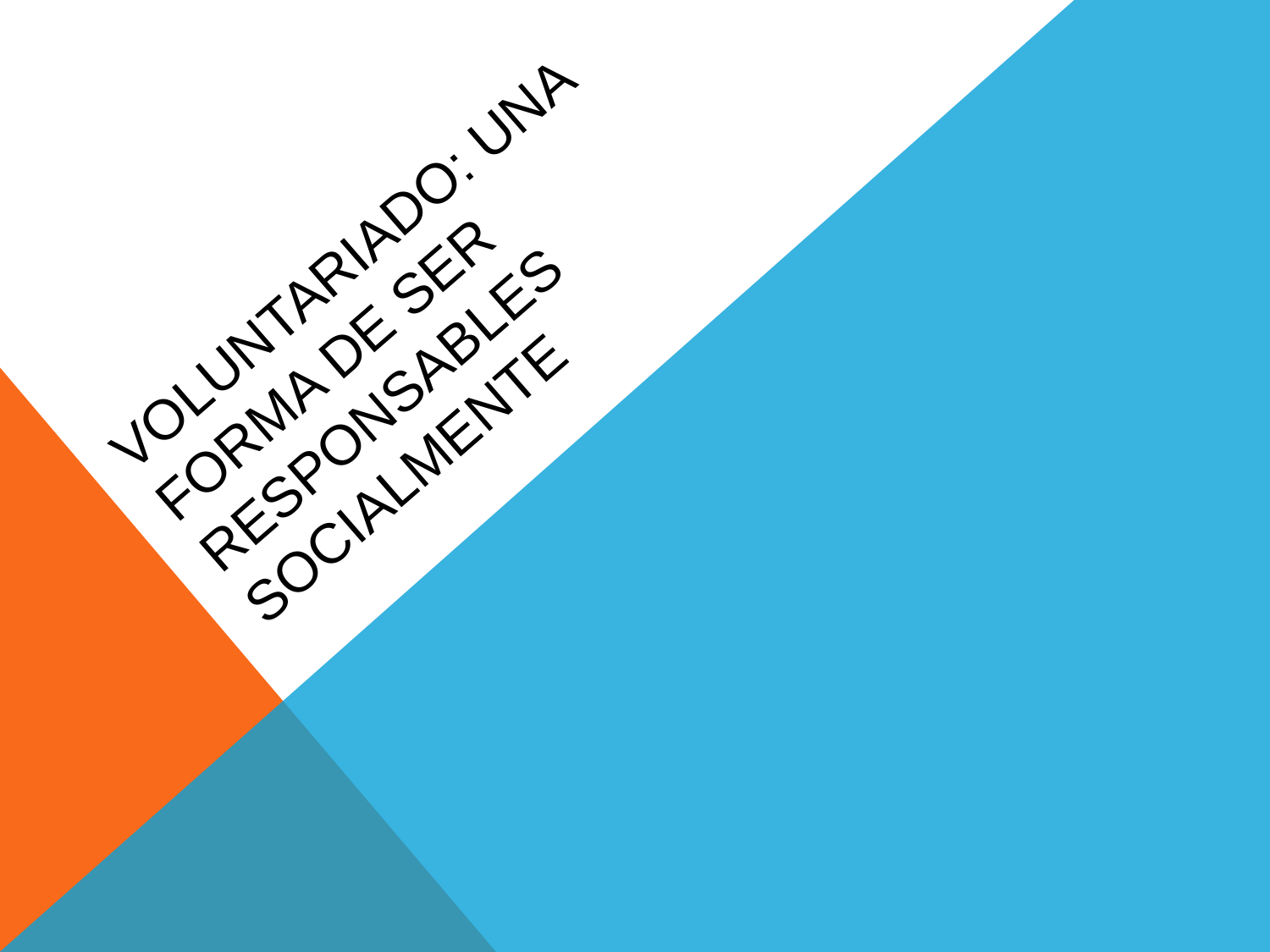

# Voluntariado: una forma de ser responsables socialmente